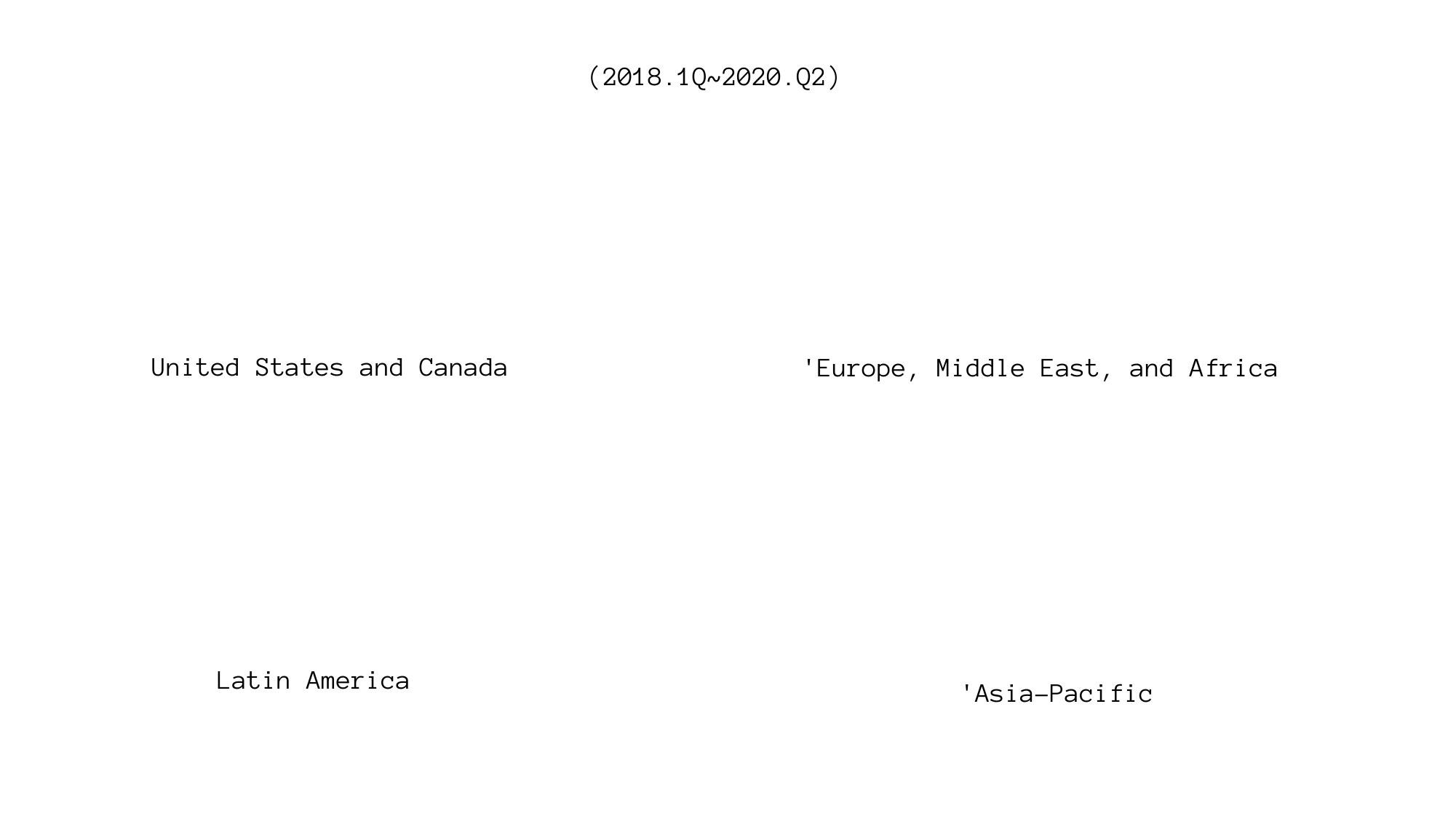

(2018.1Q~2020.Q2)
United States and Canada
'Europe, Middle East, and Africa
Latin America
'Asia-Pacific